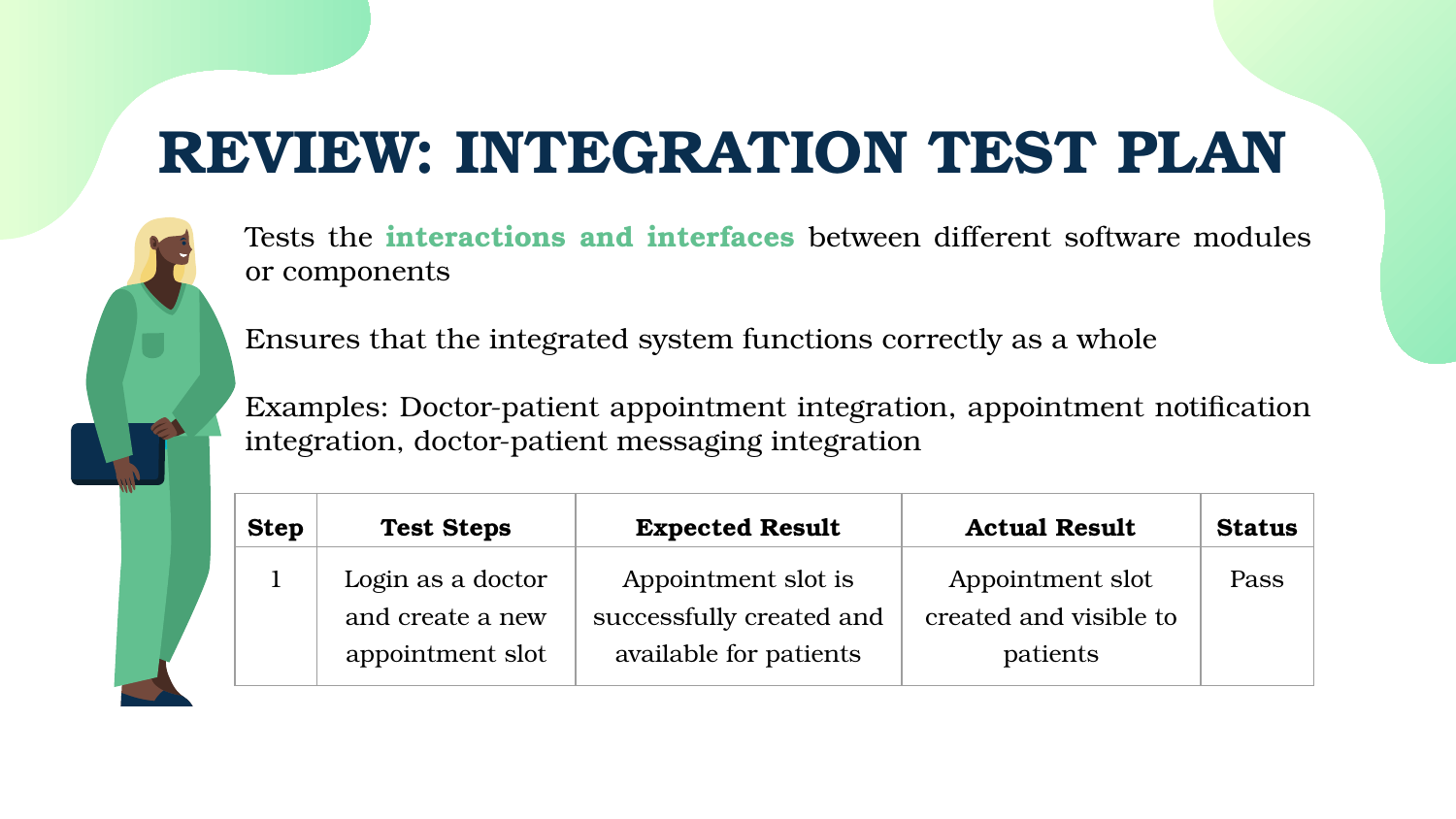

REVIEW: INTEGRATION TEST PLAN
Tests the interactions and interfaces between different software modules or components

Ensures that the integrated system functions correctly as a whole

Examples: Doctor-patient appointment integration, appointment notification integration, doctor-patient messaging integration

| Step | Test Steps | Expected Result | Actual Result | Status |
| --- | --- | --- | --- | --- |
| 1 | Login as a doctor and create a new appointment slot | Appointment slot is successfully created and available for patients | Appointment slot created and visible to patients | Pass |